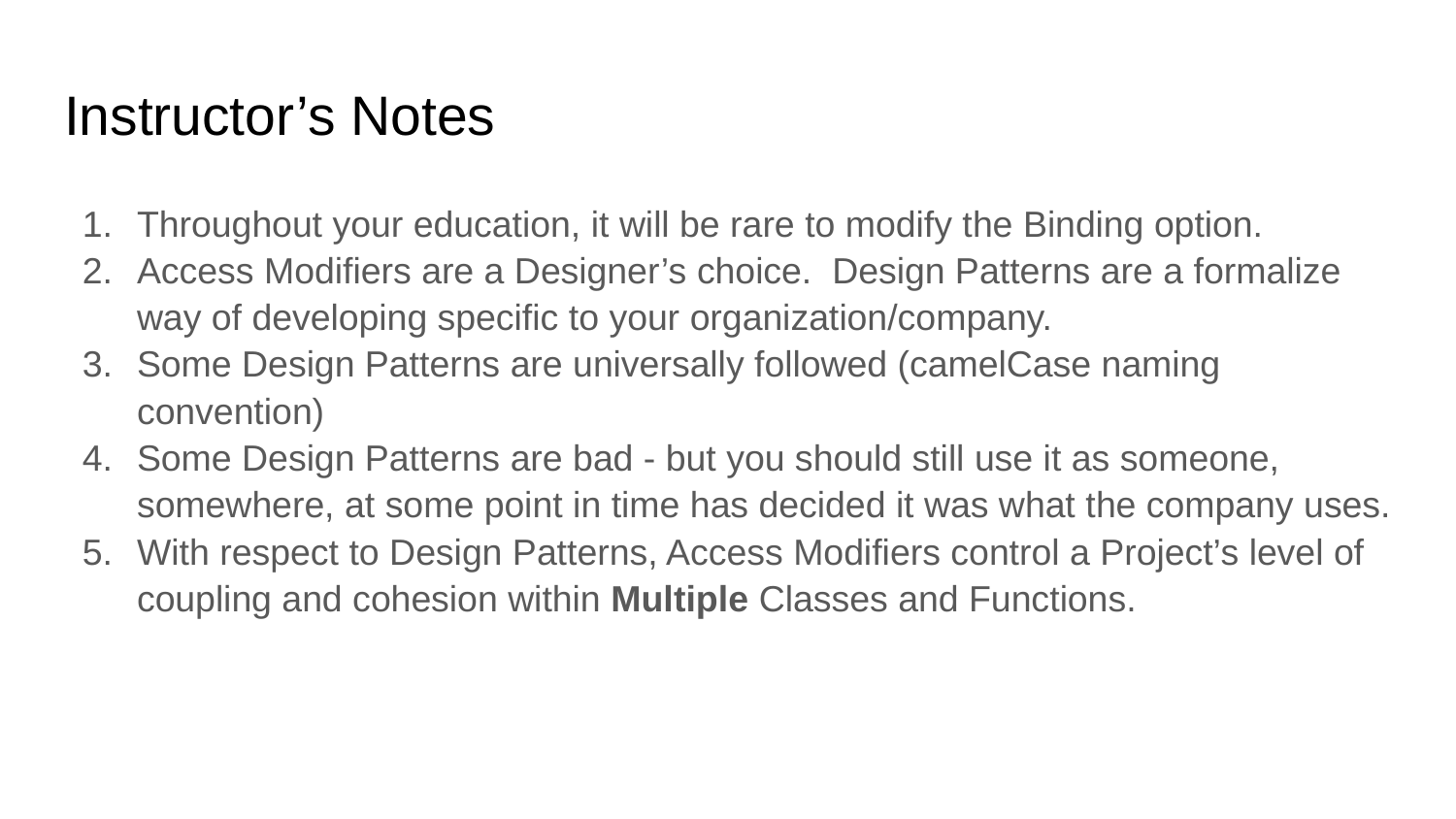

# Instructor’s Notes
Throughout your education, it will be rare to modify the Binding option.
Access Modifiers are a Designer’s choice.  Design Patterns are a formalize way of developing specific to your organization/company.
Some Design Patterns are universally followed (camelCase naming convention)
Some Design Patterns are bad - but you should still use it as someone, somewhere, at some point in time has decided it was what the company uses.
With respect to Design Patterns, Access Modifiers control a Project’s level of coupling and cohesion within Multiple Classes and Functions.